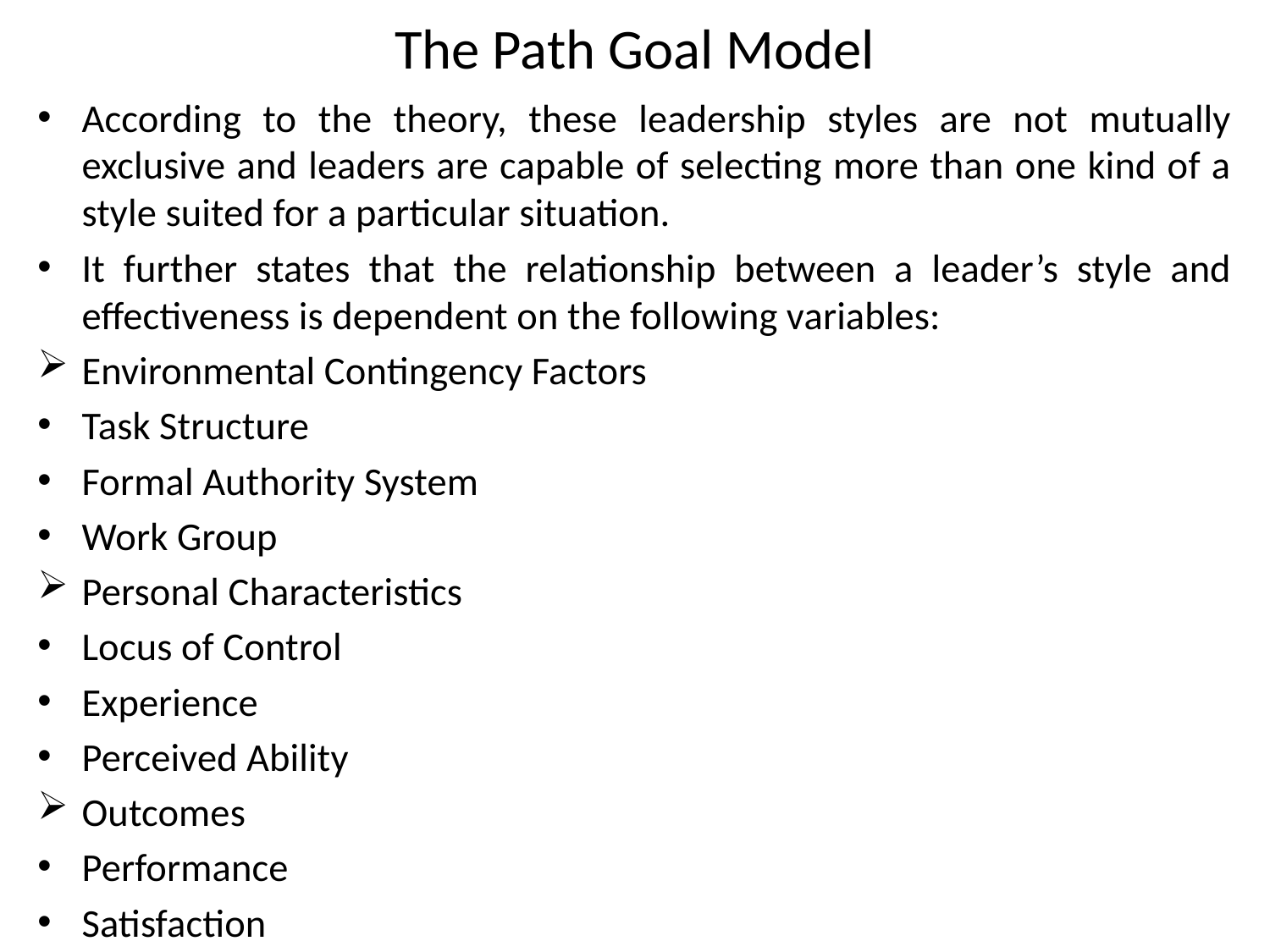

# The Path Goal Model
According to the theory, these leadership styles are not mutually exclusive and leaders are capable of selecting more than one kind of a style suited for a particular situation.
It further states that the relationship between a leader’s style and effectiveness is dependent on the following variables:
Environmental Contingency Factors
Task Structure
Formal Authority System
Work Group
Personal Characteristics
Locus of Control
Experience
Perceived Ability
Outcomes
Performance
Satisfaction